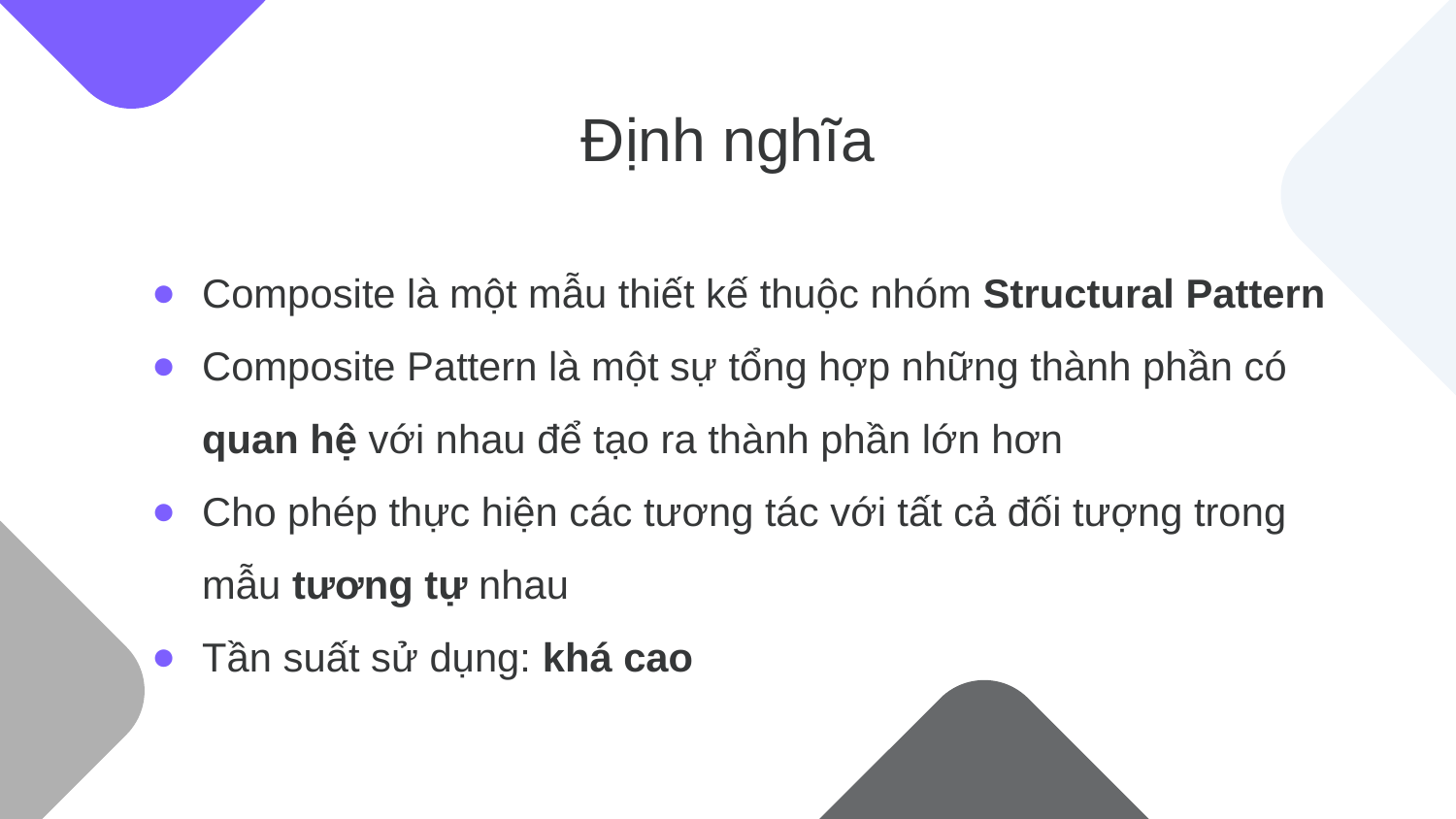

# Định nghĩa
Composite là một mẫu thiết kế thuộc nhóm Structural Pattern
Composite Pattern là một sự tổng hợp những thành phần có quan hệ với nhau để tạo ra thành phần lớn hơn
Cho phép thực hiện các tương tác với tất cả đối tượng trong mẫu tương tự nhau
Tần suất sử dụng: khá cao